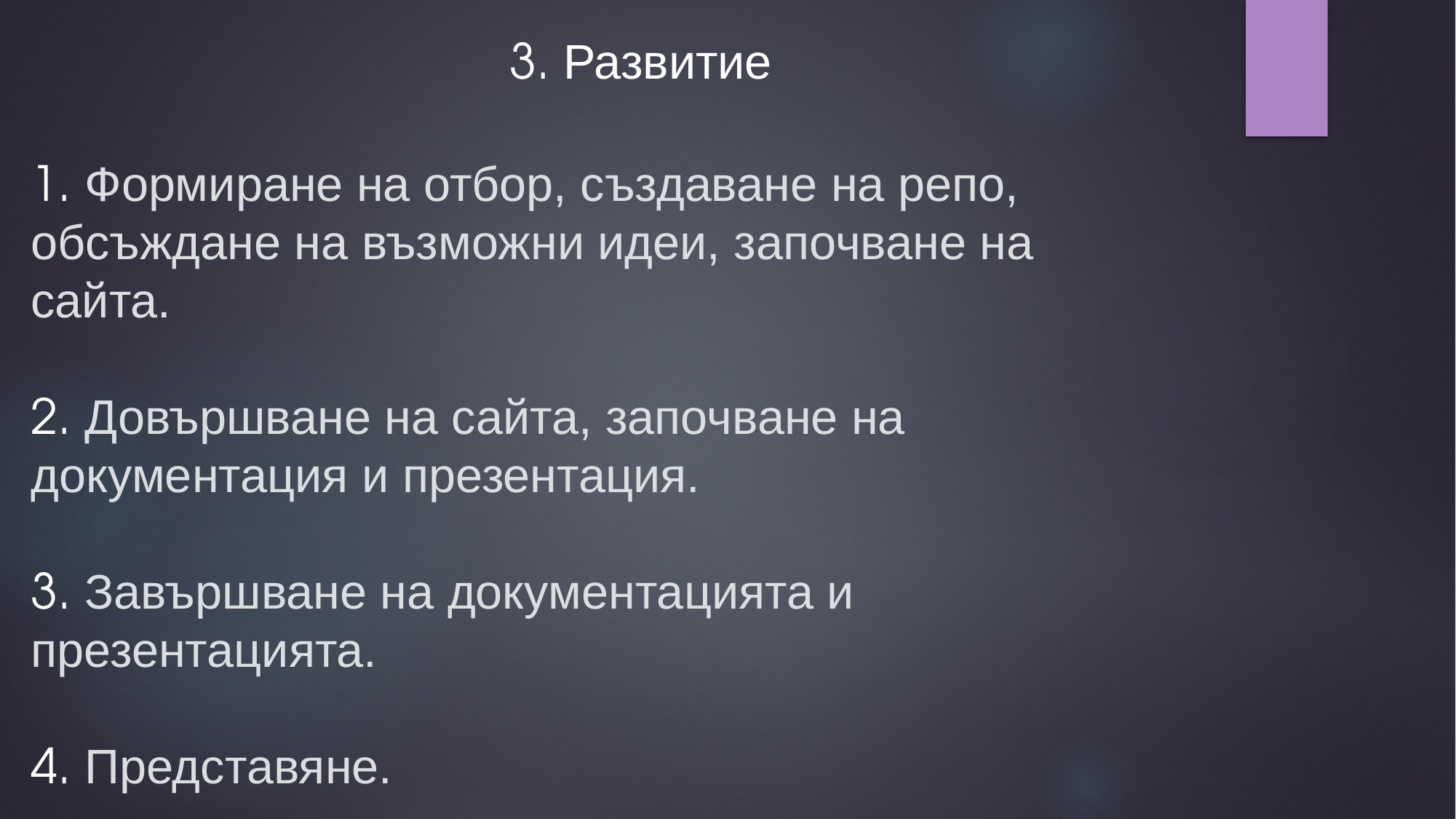

3. Развитие
1. Формиране на отбор, създаване на репо, обсъждане на възможни идеи, започване на сайта.

2. Довършване на сайта, започване на документация и презентация.

3. Завършване на документацията и презентацията.

4. Представяне.